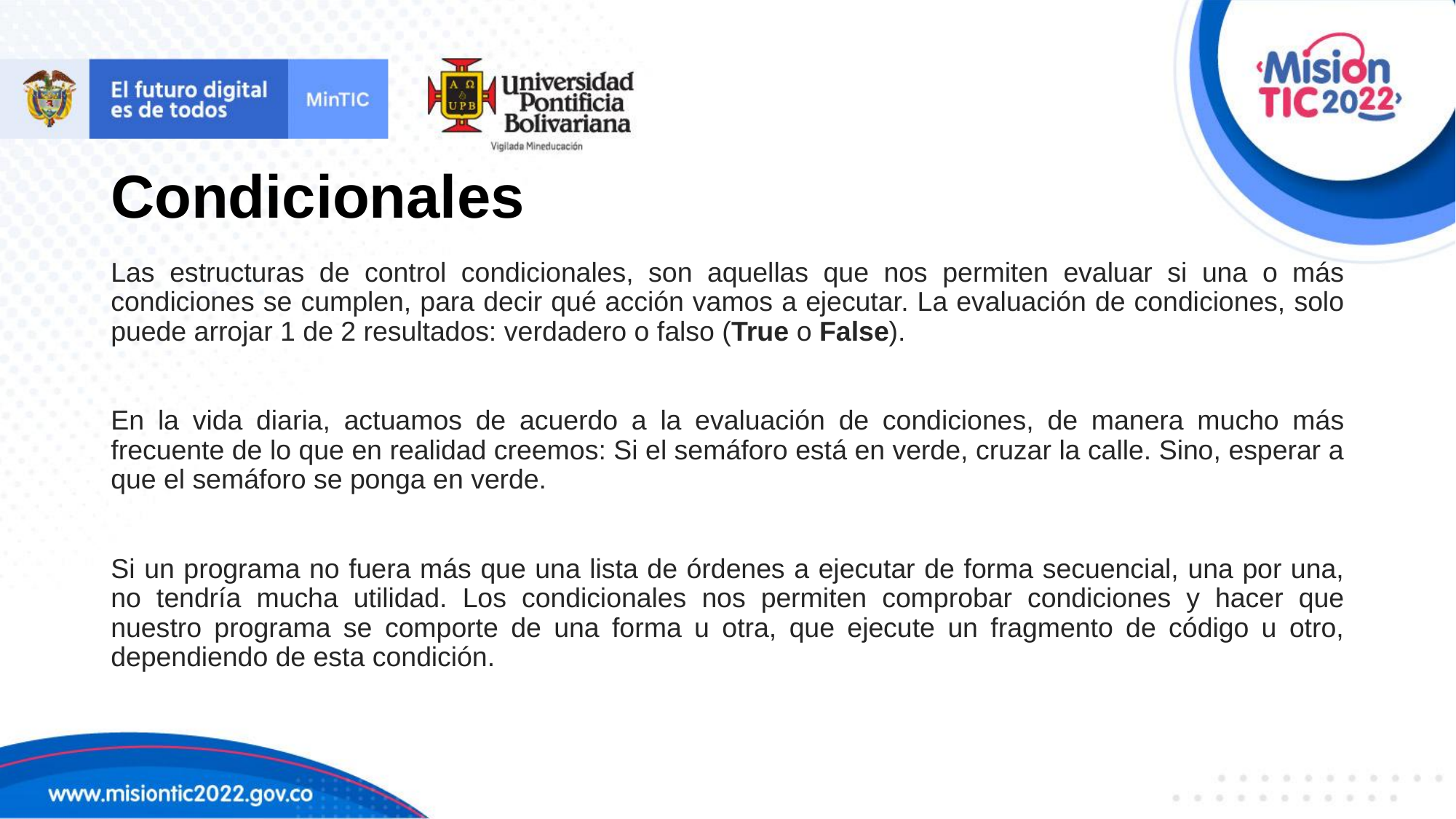

Condicionales
Las estructuras de control condicionales, son aquellas que nos permiten evaluar si una o más condiciones se cumplen, para decir qué acción vamos a ejecutar. La evaluación de condiciones, solo puede arrojar 1 de 2 resultados: verdadero o falso (True o False).

En la vida diaria, actuamos de acuerdo a la evaluación de condiciones, de manera mucho más frecuente de lo que en realidad creemos: Si el semáforo está en verde, cruzar la calle. Sino, esperar a que el semáforo se ponga en verde.

Si un programa no fuera más que una lista de órdenes a ejecutar de forma secuencial, una por una, no tendría mucha utilidad. Los condicionales nos permiten comprobar condiciones y hacer que nuestro programa se comporte de una forma u otra, que ejecute un fragmento de código u otro, dependiendo de esta condición.